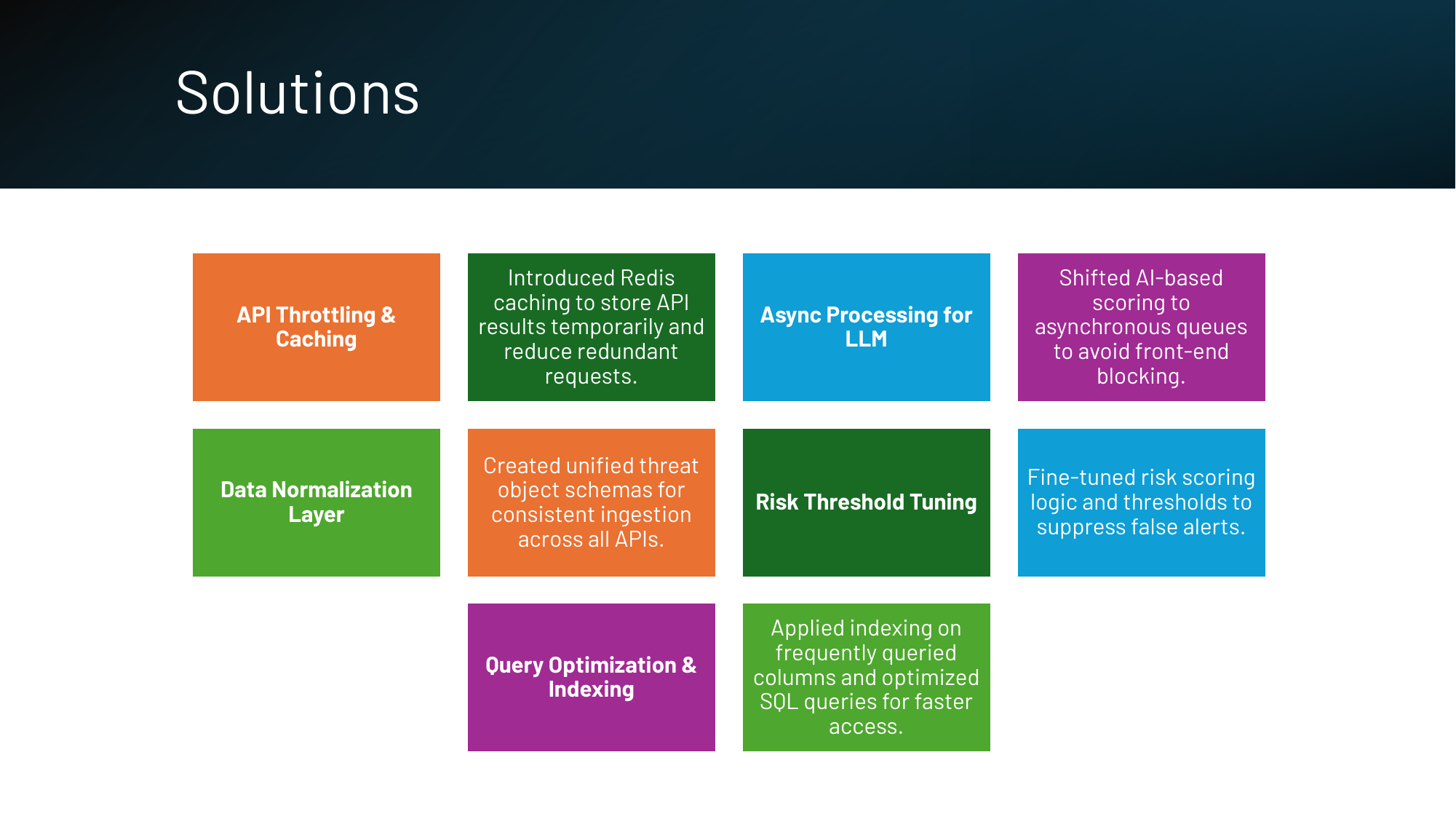

# Solutions
API Throttling & Caching
Introduced Redis caching to store API results temporarily and reduce redundant requests.
Async Processing for LLM
Shifted AI-based scoring to asynchronous queues to avoid front-end blocking.
Data Normalization Layer
Created unified threat object schemas for consistent ingestion across all APIs.
Risk Threshold Tuning
Fine-tuned risk scoring logic and thresholds to suppress false alerts.
Query Optimization & Indexing
Applied indexing on frequently queried columns and optimized SQL queries for faster access.